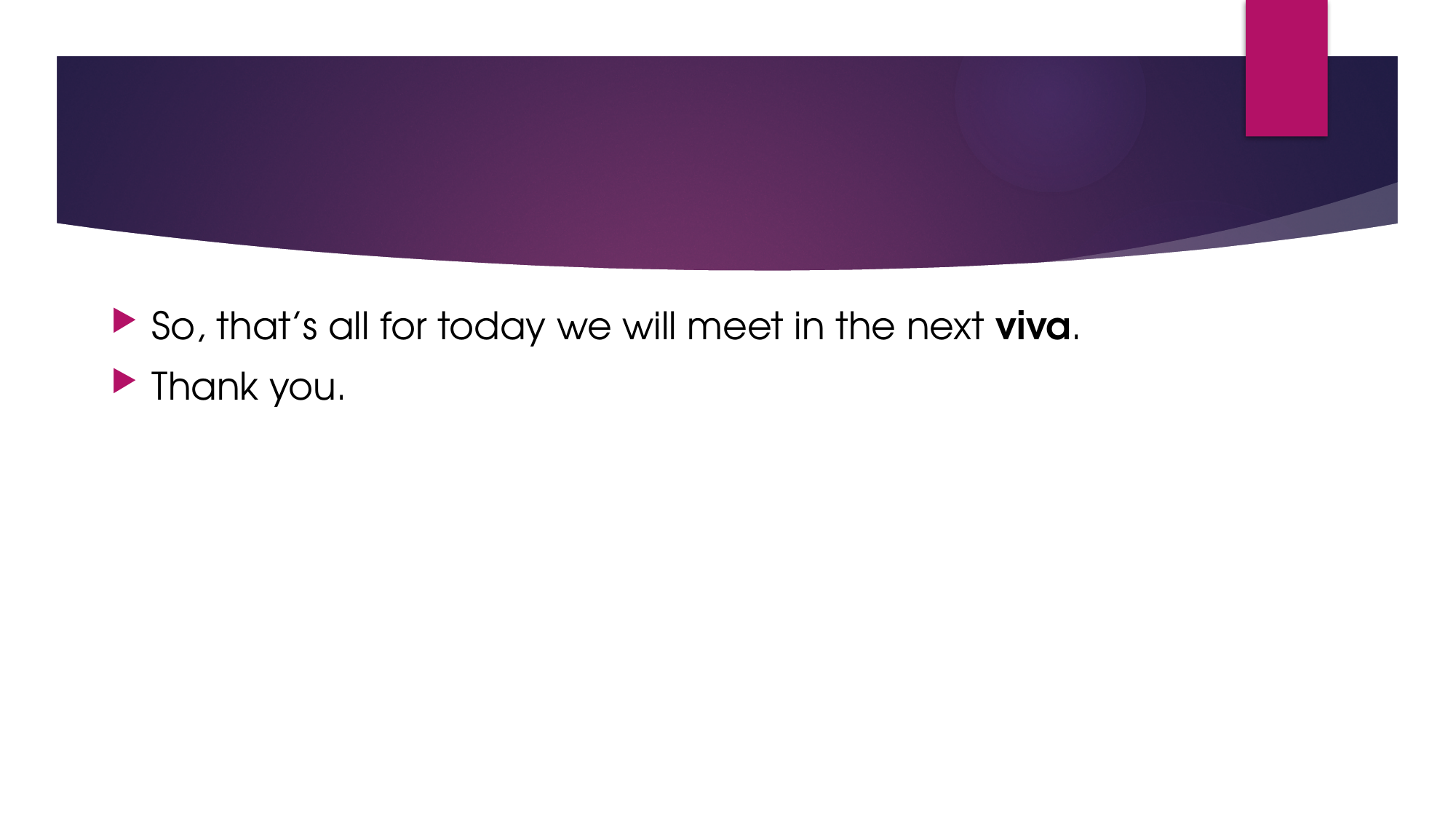

#
So, that’s all for today we will meet in the next viva.
Thank you.